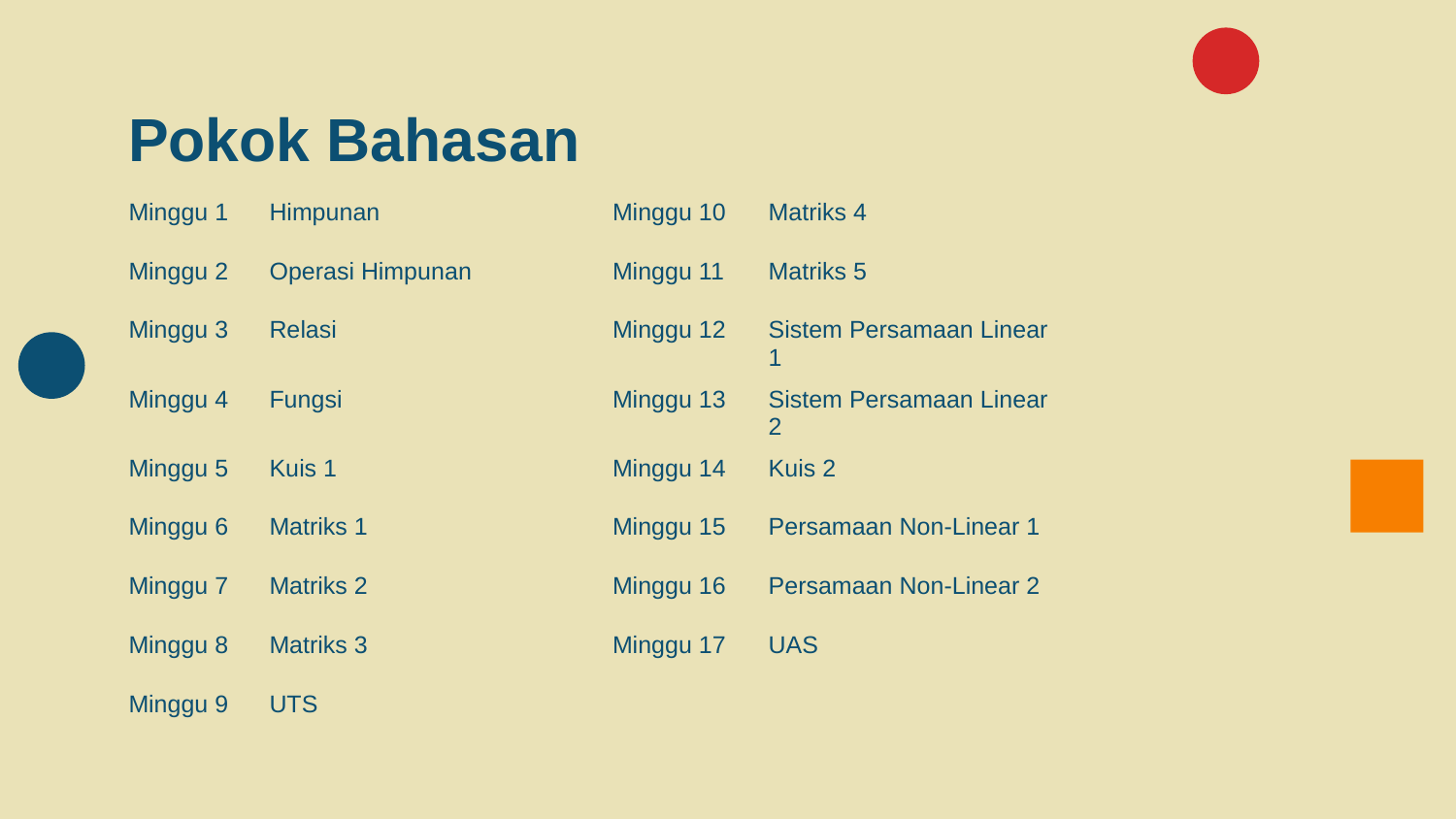

# Pokok Bahasan
| Minggu 1 | Himpunan | Minggu 10 | Matriks 4 |
| --- | --- | --- | --- |
| Minggu 2 | Operasi Himpunan | Minggu 11 | Matriks 5 |
| Minggu 3 | Relasi | Minggu 12 | Sistem Persamaan Linear 1 |
| Minggu 4 | Fungsi | Minggu 13 | Sistem Persamaan Linear 2 |
| Minggu 5 | Kuis 1 | Minggu 14 | Kuis 2 |
| Minggu 6 | Matriks 1 | Minggu 15 | Persamaan Non-Linear 1 |
| Minggu 7 | Matriks 2 | Minggu 16 | Persamaan Non-Linear 2 |
| Minggu 8 | Matriks 3 | Minggu 17 | UAS |
| Minggu 9 | UTS |  |  |